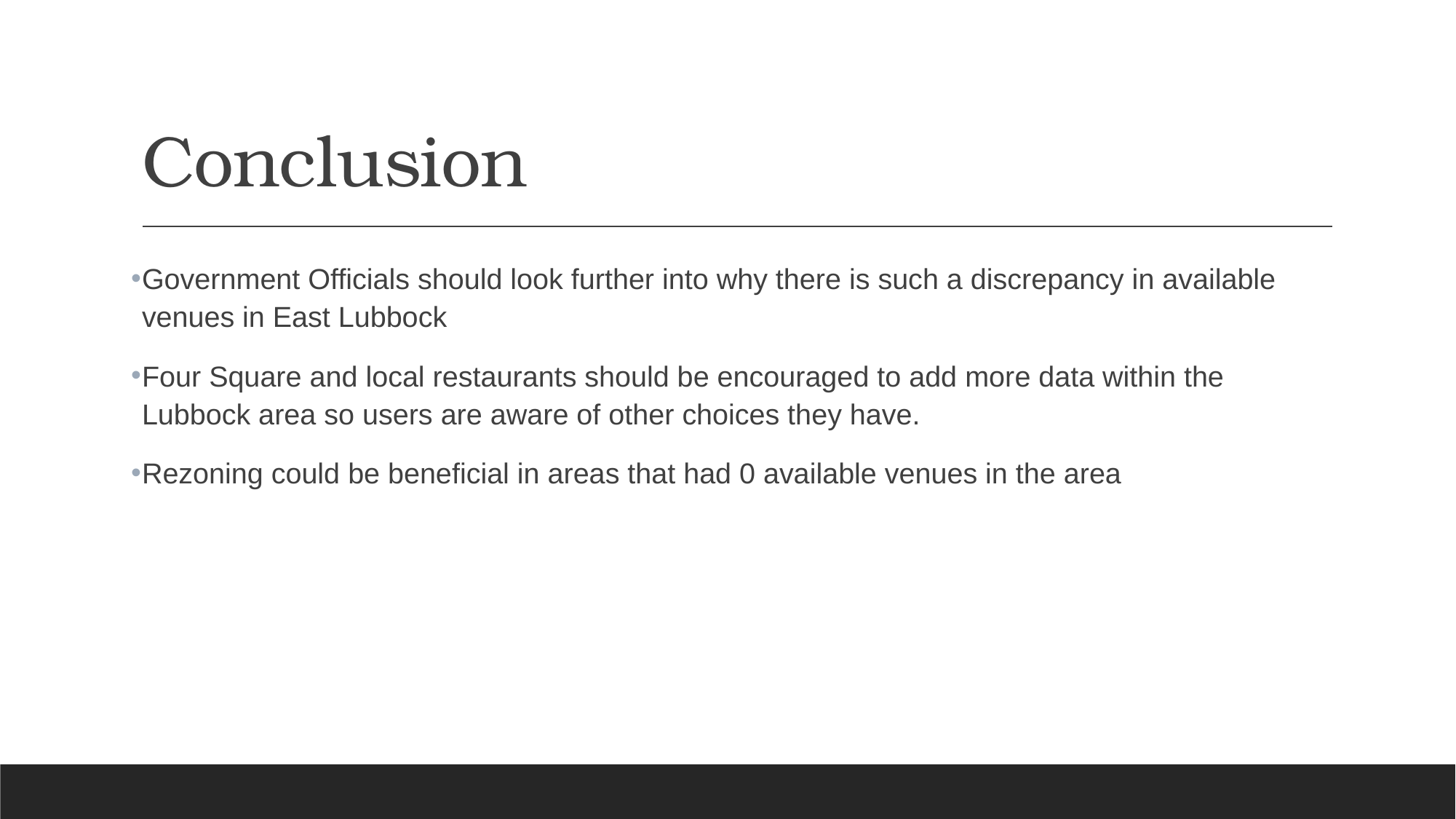

# Conclusion
Government Officials should look further into why there is such a discrepancy in available venues in East Lubbock
Four Square and local restaurants should be encouraged to add more data within the Lubbock area so users are aware of other choices they have.
Rezoning could be beneficial in areas that had 0 available venues in the area